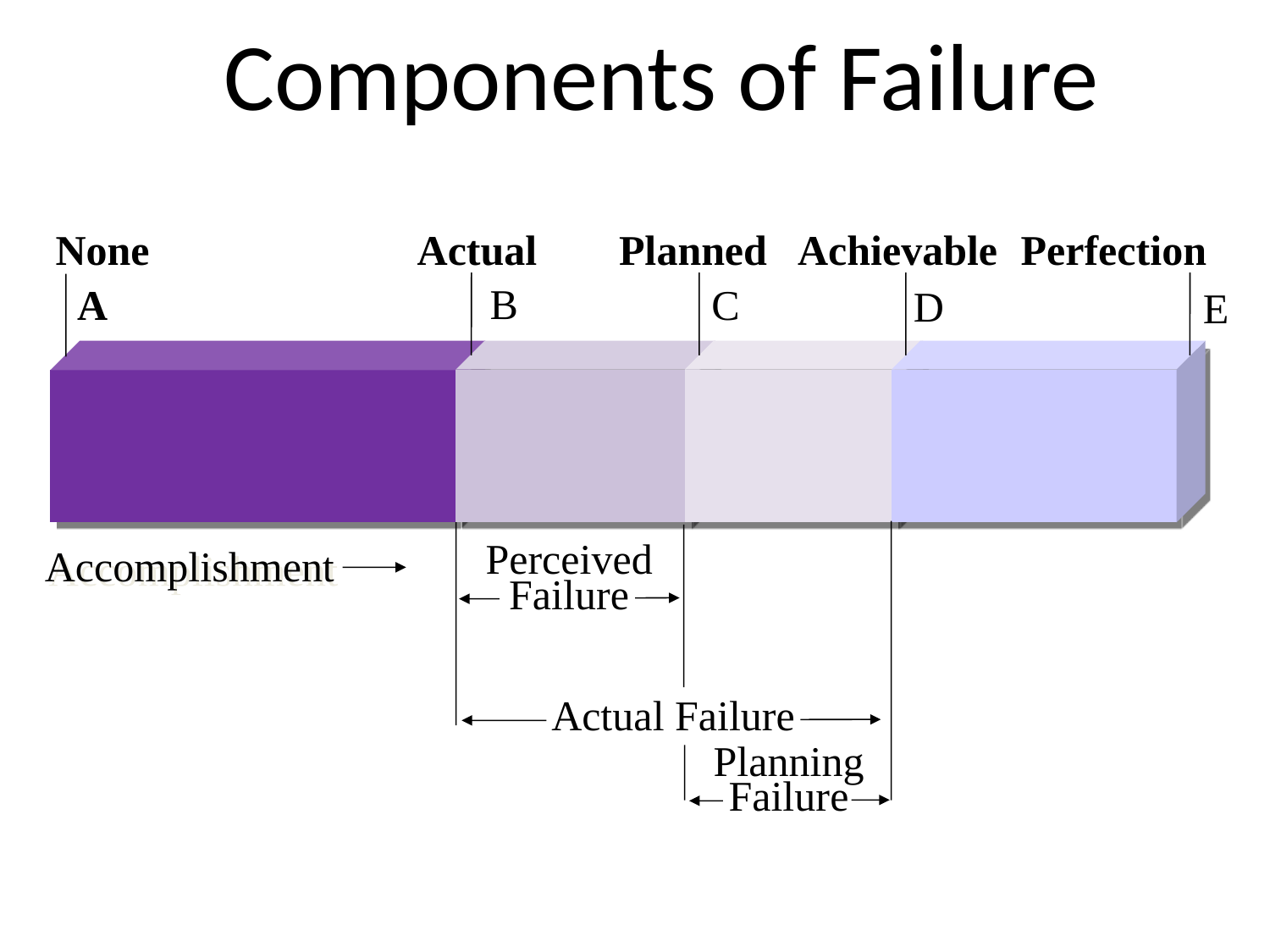

# Components of Failure
None
Actual
Planned
Achievable
Perfection

B
A
C
D
E

Accomplishment
Perceived
Failure

Actual Failure

Planning
Failure